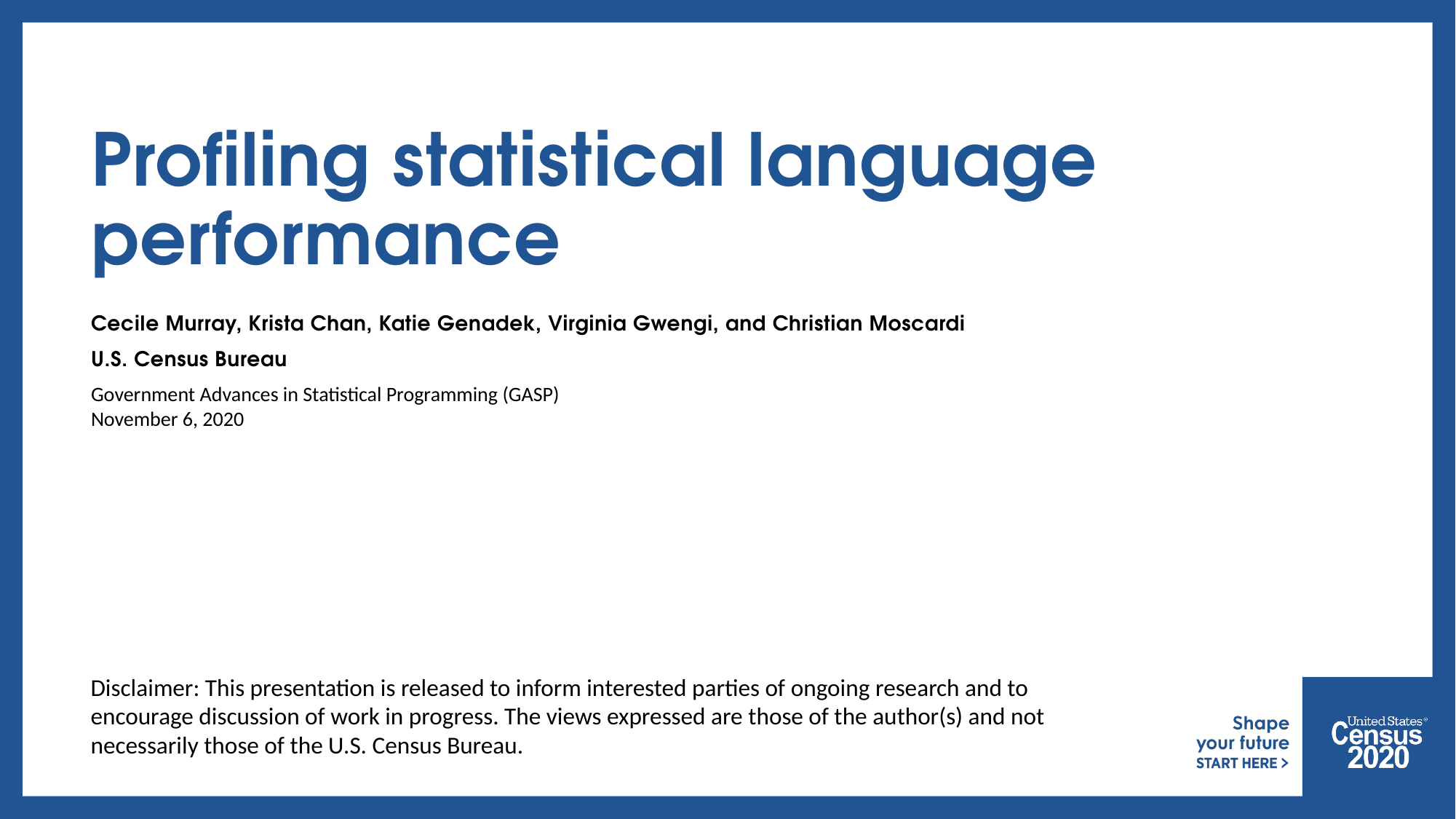

# Profiling statistical language performance
Cecile Murray, Krista Chan, Katie Genadek, Virginia Gwengi, and Christian Moscardi
U.S. Census Bureau
Government Advances in Statistical Programming (GASP)
November 6, 2020
Disclaimer: This presentation is released to inform interested parties of ongoing research and to encourage discussion of work in progress. The views expressed are those of the author(s) and not necessarily those of the U.S. Census Bureau.